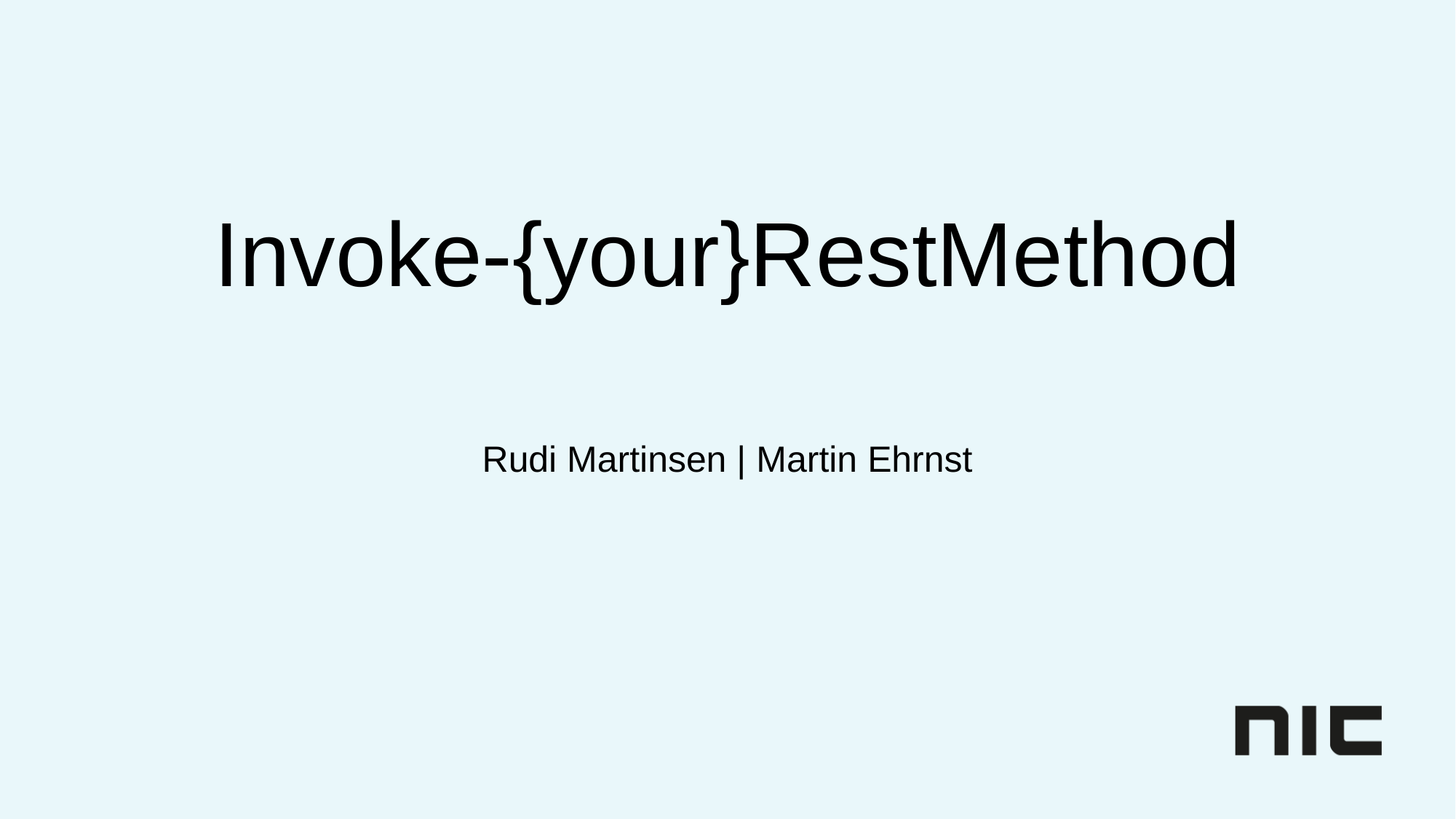

# Invoke-{your}RestMethod
Rudi Martinsen | Martin Ehrnst